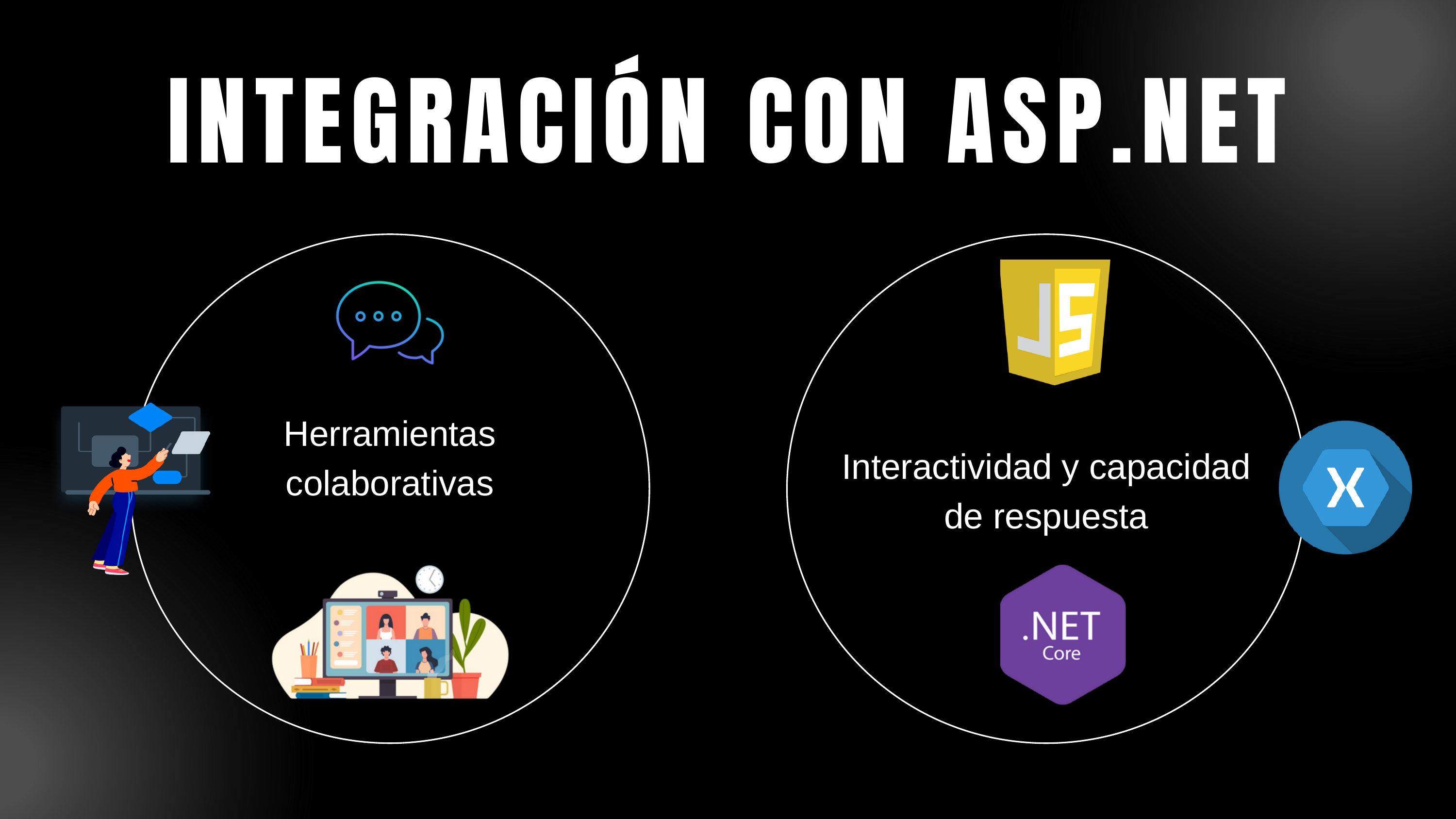

Herramientas colaborativas

Interactividad y capacidad de respuesta

INTEGRACIÓN CON ASP.NET